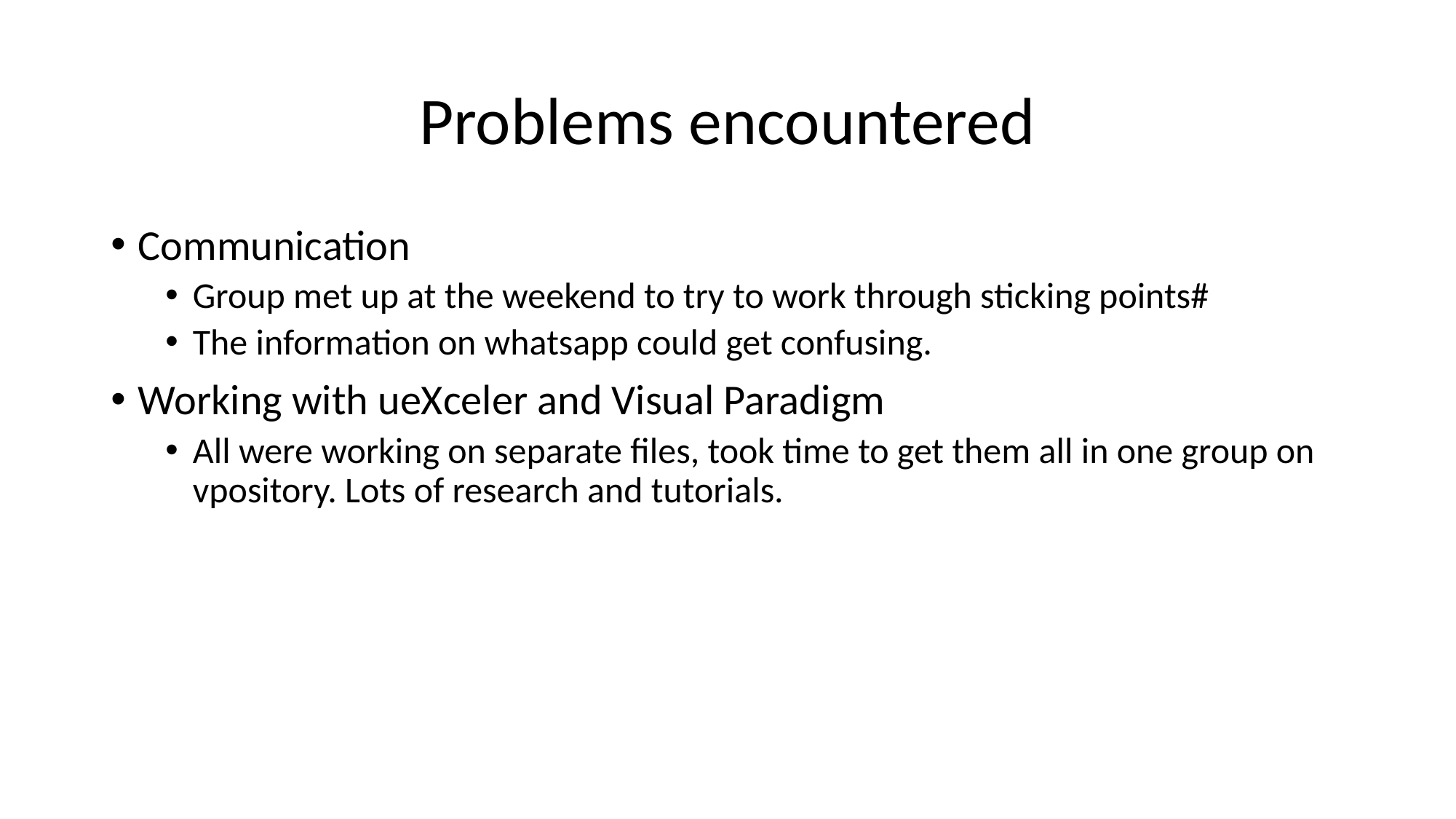

# Problems encountered
Communication
Group met up at the weekend to try to work through sticking points#
The information on whatsapp could get confusing.
Working with ueXceler and Visual Paradigm
All were working on separate files, took time to get them all in one group on vpository. Lots of research and tutorials.